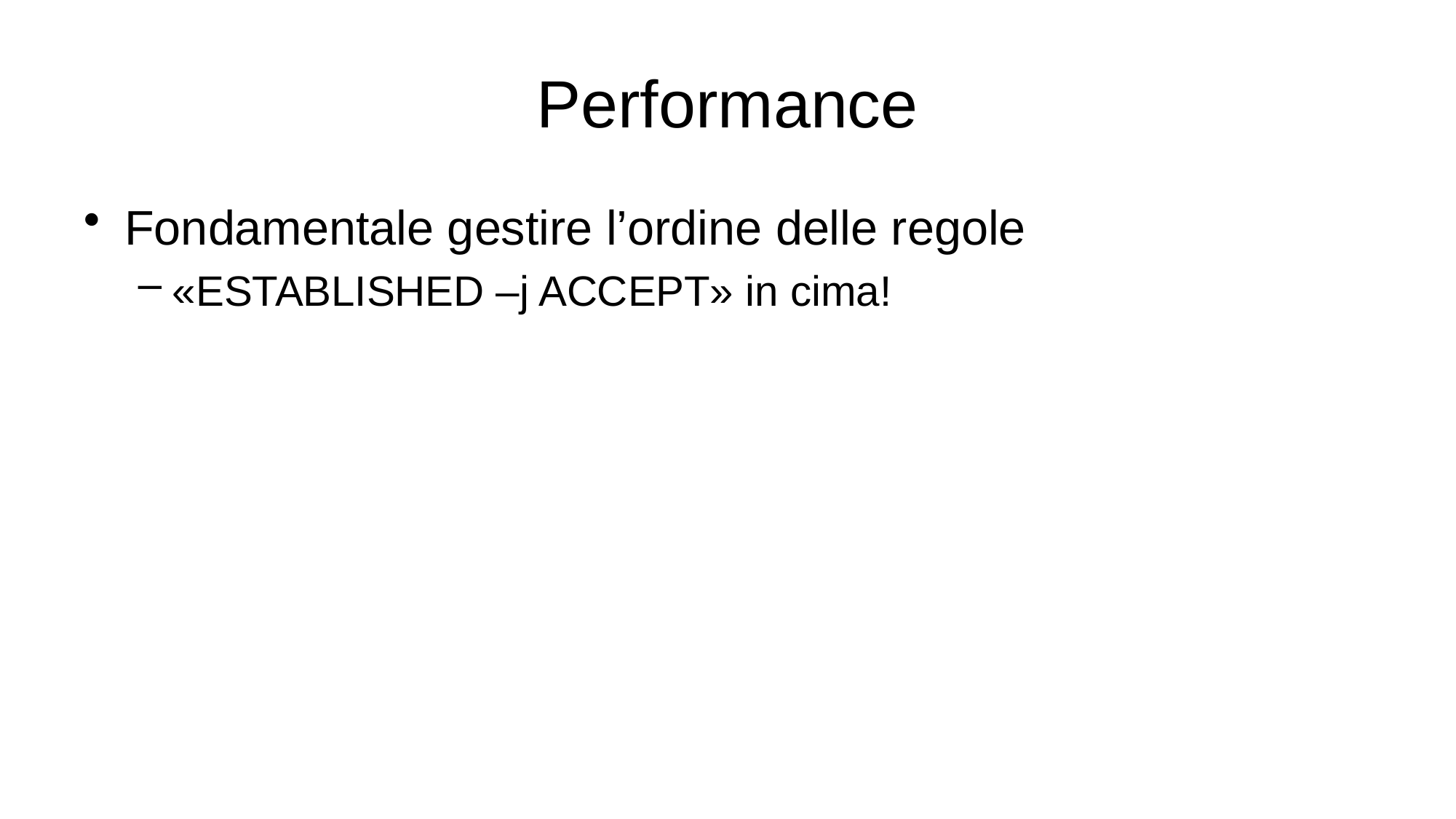

# Performance
Fondamentale gestire l’ordine delle regole
«ESTABLISHED –j ACCEPT» in cima!